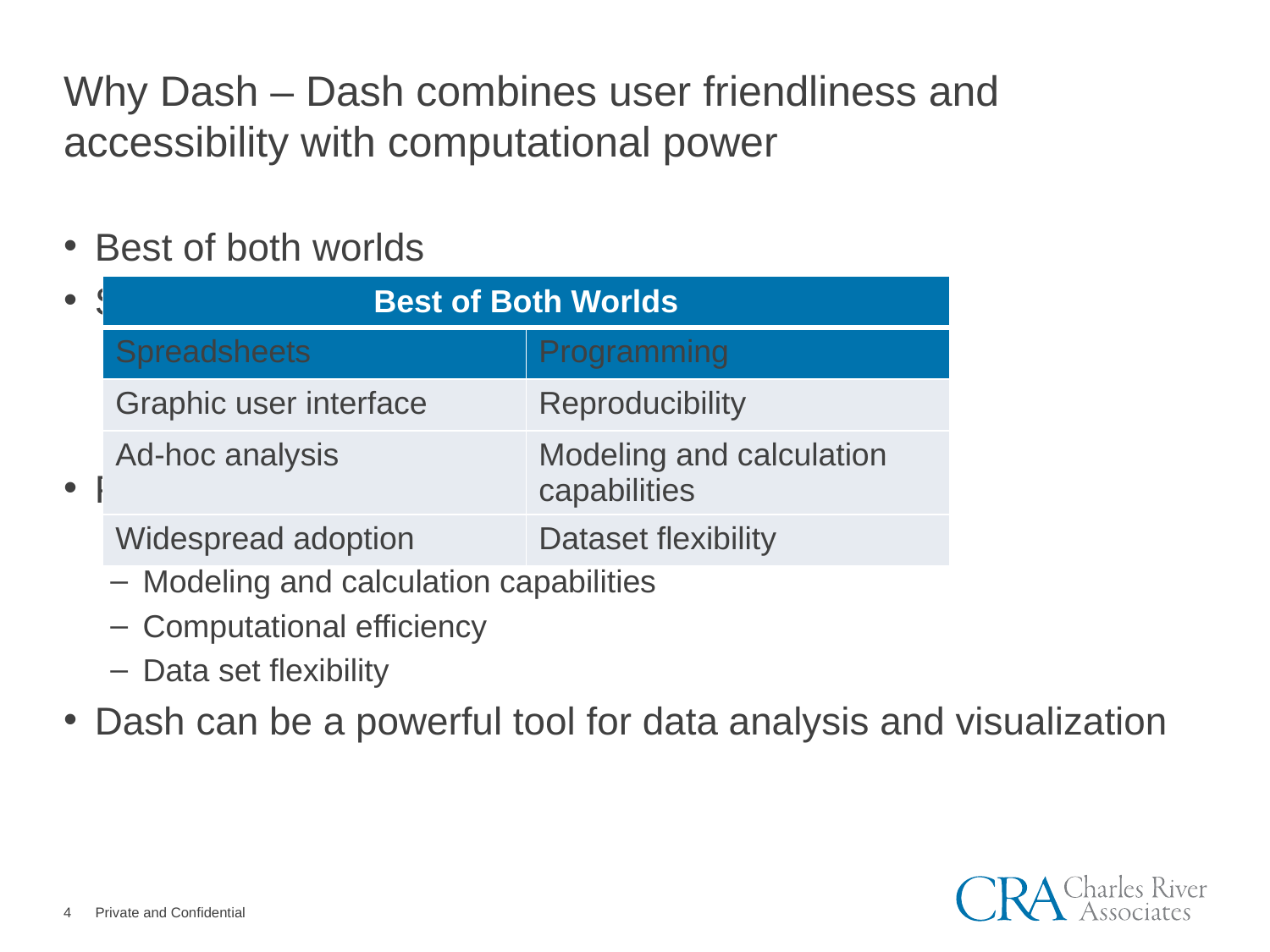

# Why Dash – Dash combines user friendliness and accessibility with computational power
Best of both worlds
Spreadsheets (Excel)
User friendliness
Ad-hoc analysis
Widespread adoption
Programming (Python scripts)
Reproducibility
Modeling and calculation capabilities
Computational efficiency
Data set flexibility
Dash can be a powerful tool for data analysis and visualization

| Best of Both Worlds |  |
| --- | --- |
| Spreadsheets | Programming |
| Graphic user interface | Reproducibility |
| Ad-hoc analysis | Modeling and calculation capabilities |
| Widespread adoption | Dataset flexibility |
4